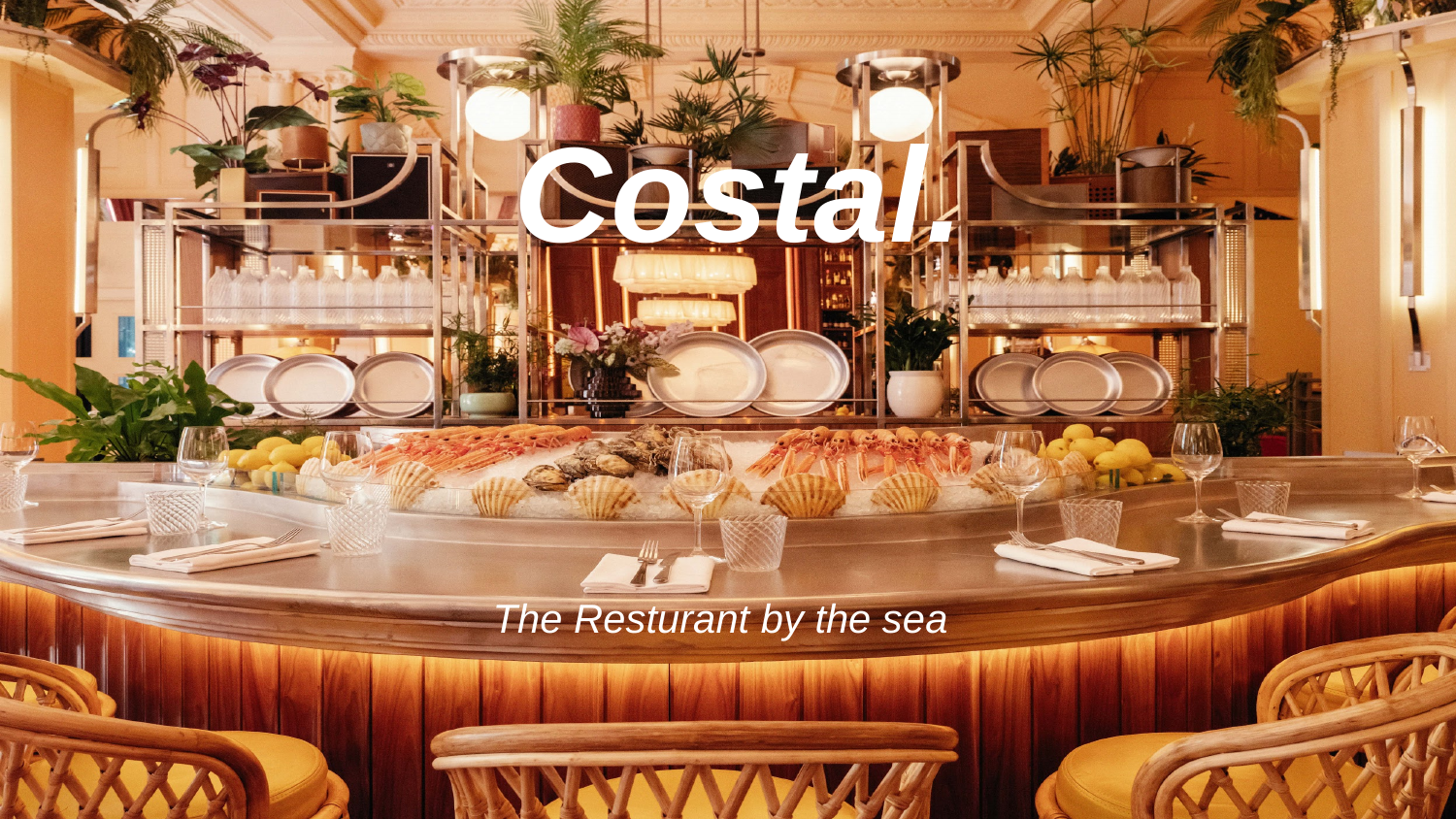

# Costal.
The Resturant by the sea